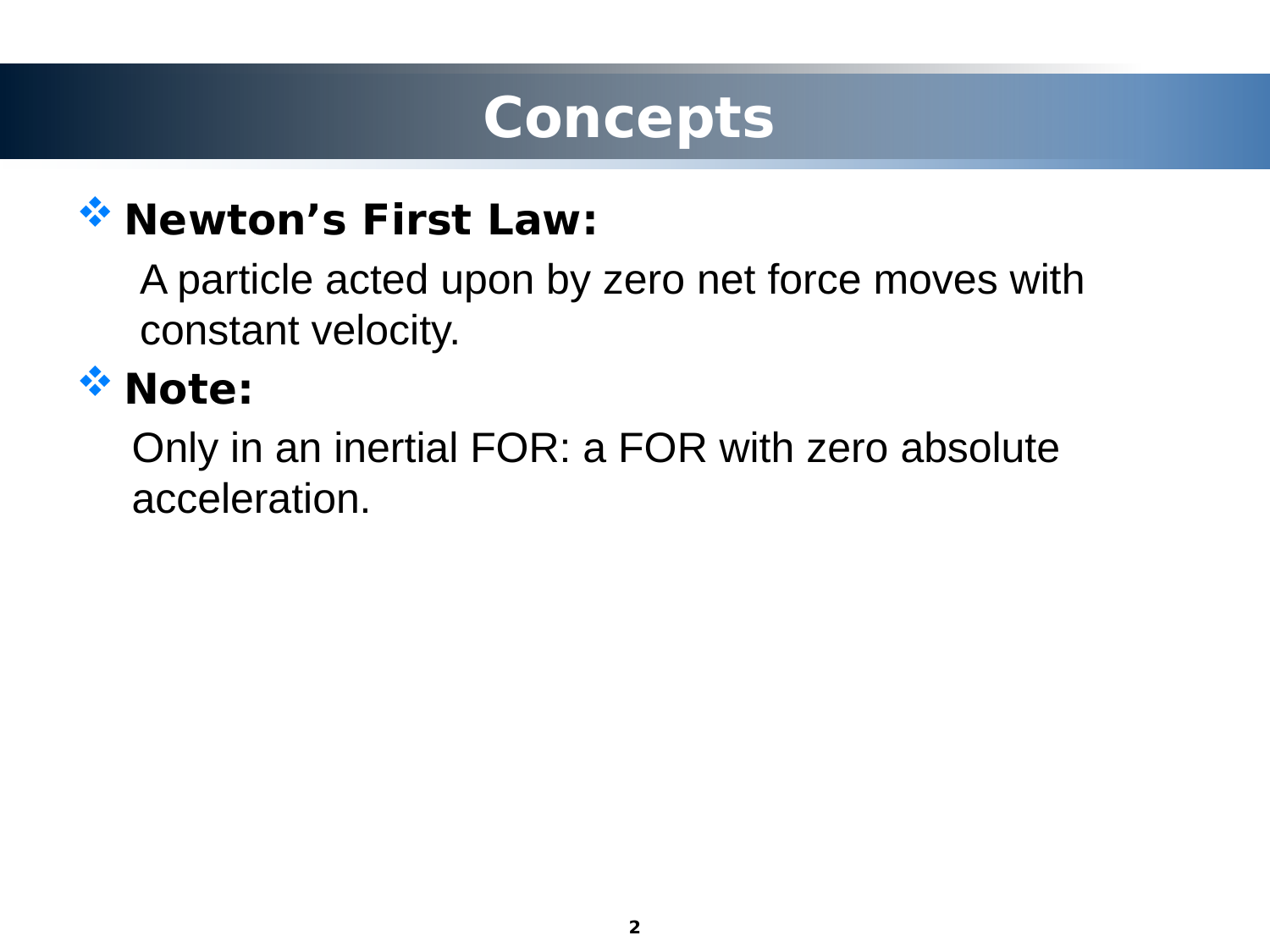

# Concepts
Newton’s First Law:
A particle acted upon by zero net force moves with constant velocity.
Note:
Only in an inertial FOR: a FOR with zero absolute acceleration.

2